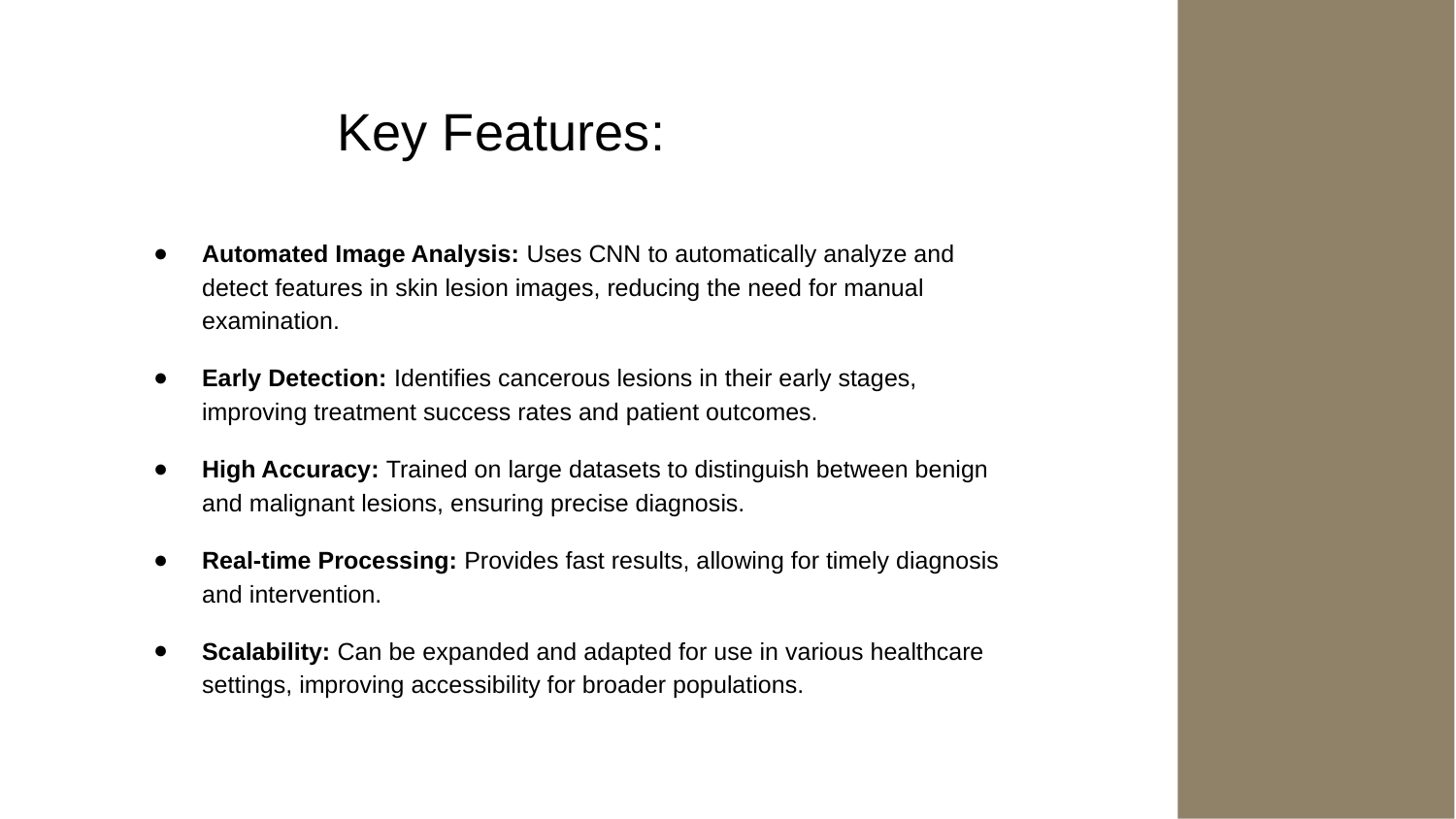

# Key Features:
Automated Image Analysis: Uses CNN to automatically analyze and detect features in skin lesion images, reducing the need for manual examination.
Early Detection: Identifies cancerous lesions in their early stages, improving treatment success rates and patient outcomes.
High Accuracy: Trained on large datasets to distinguish between benign and malignant lesions, ensuring precise diagnosis.
Real-time Processing: Provides fast results, allowing for timely diagnosis and intervention.
Scalability: Can be expanded and adapted for use in various healthcare settings, improving accessibility for broader populations.